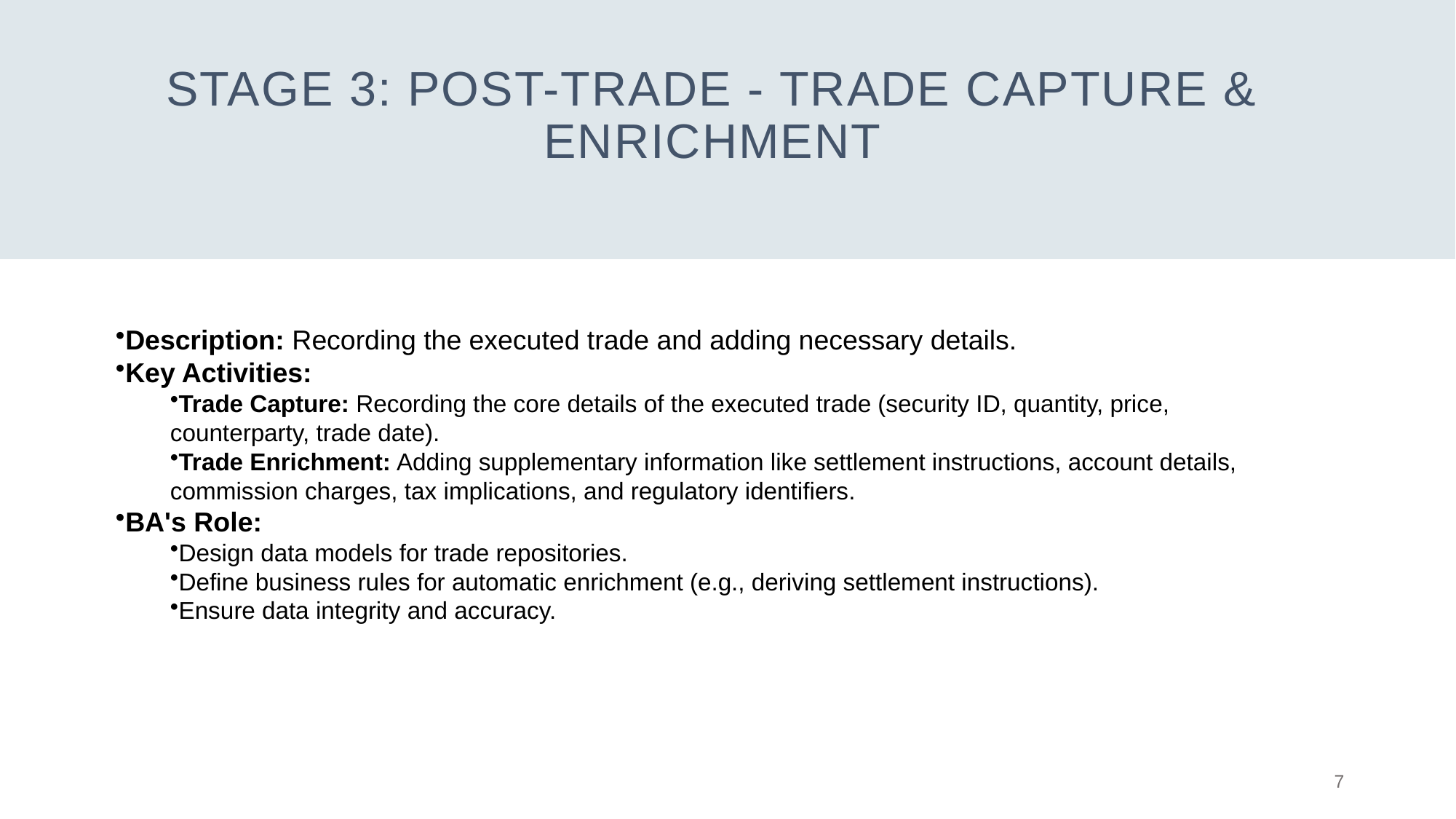

# Stage 3: Post-Trade - Trade Capture & Enrichment
Description: Recording the executed trade and adding necessary details.
Key Activities:
Trade Capture: Recording the core details of the executed trade (security ID, quantity, price, counterparty, trade date).
Trade Enrichment: Adding supplementary information like settlement instructions, account details, commission charges, tax implications, and regulatory identifiers.
BA's Role:
Design data models for trade repositories.
Define business rules for automatic enrichment (e.g., deriving settlement instructions).
Ensure data integrity and accuracy.

7